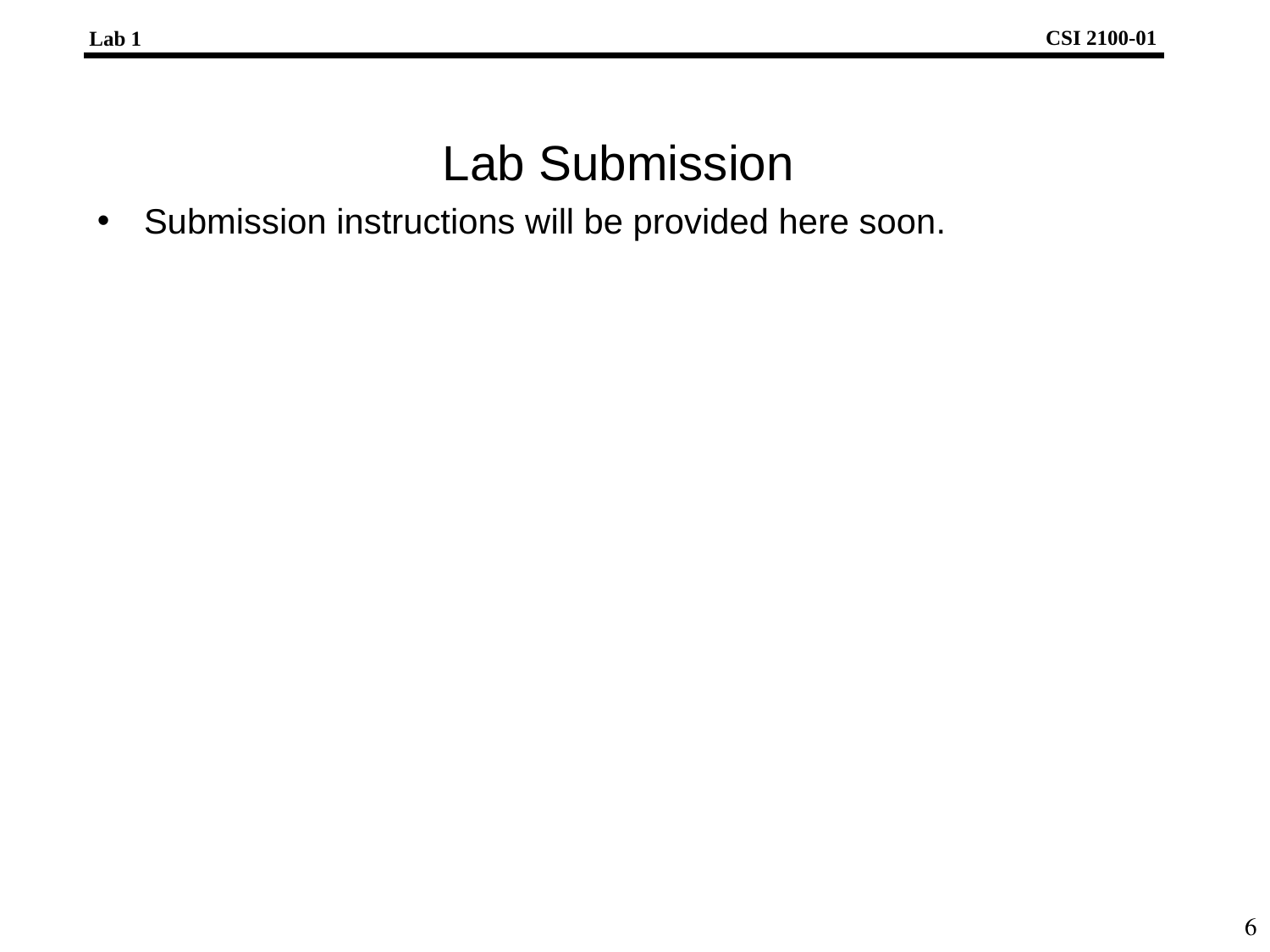

# Lab Submission
Submission instructions will be provided here soon.